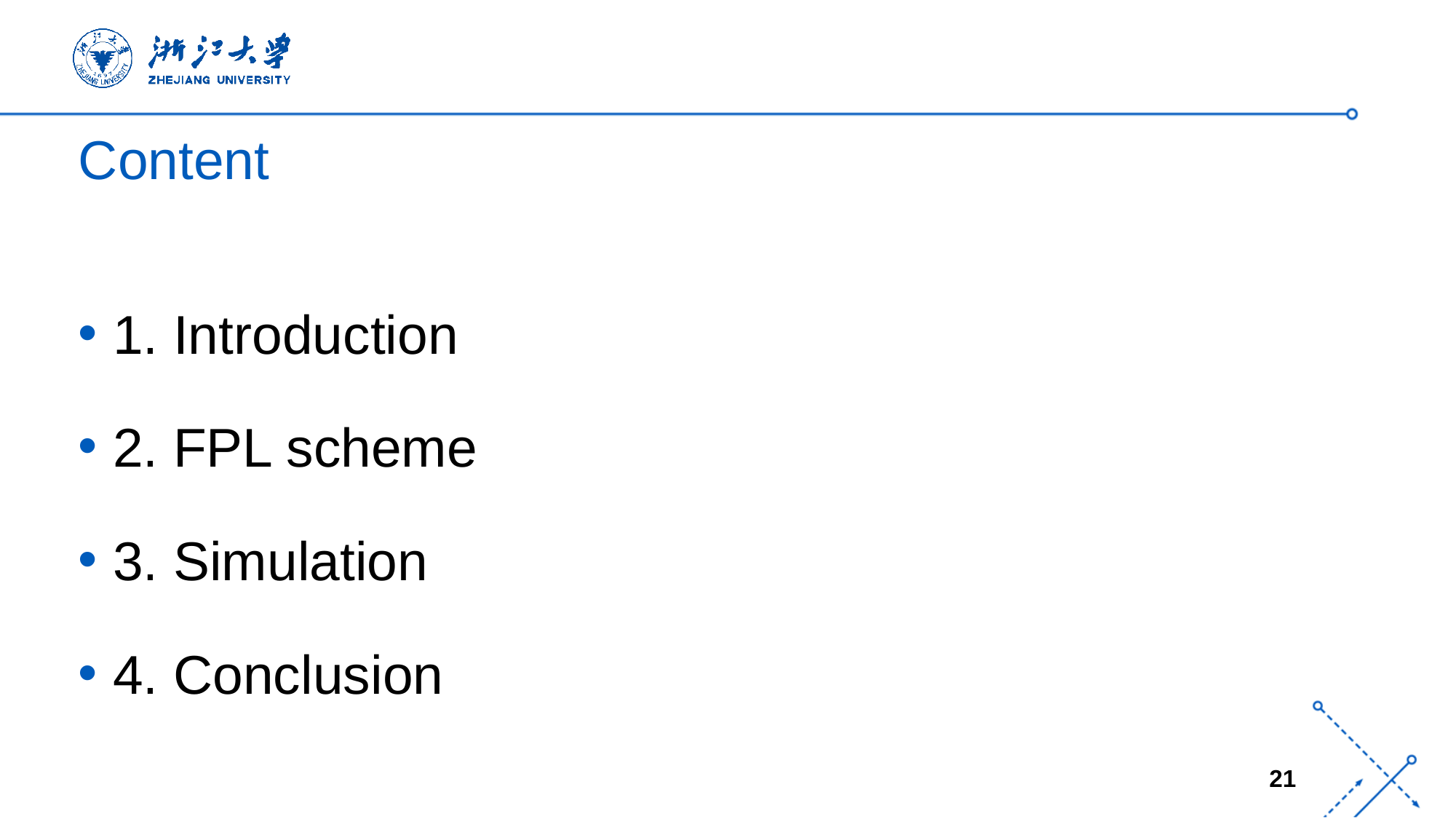

# Content
1. Introduction
2. FPL scheme
3. Simulation
4. Conclusion